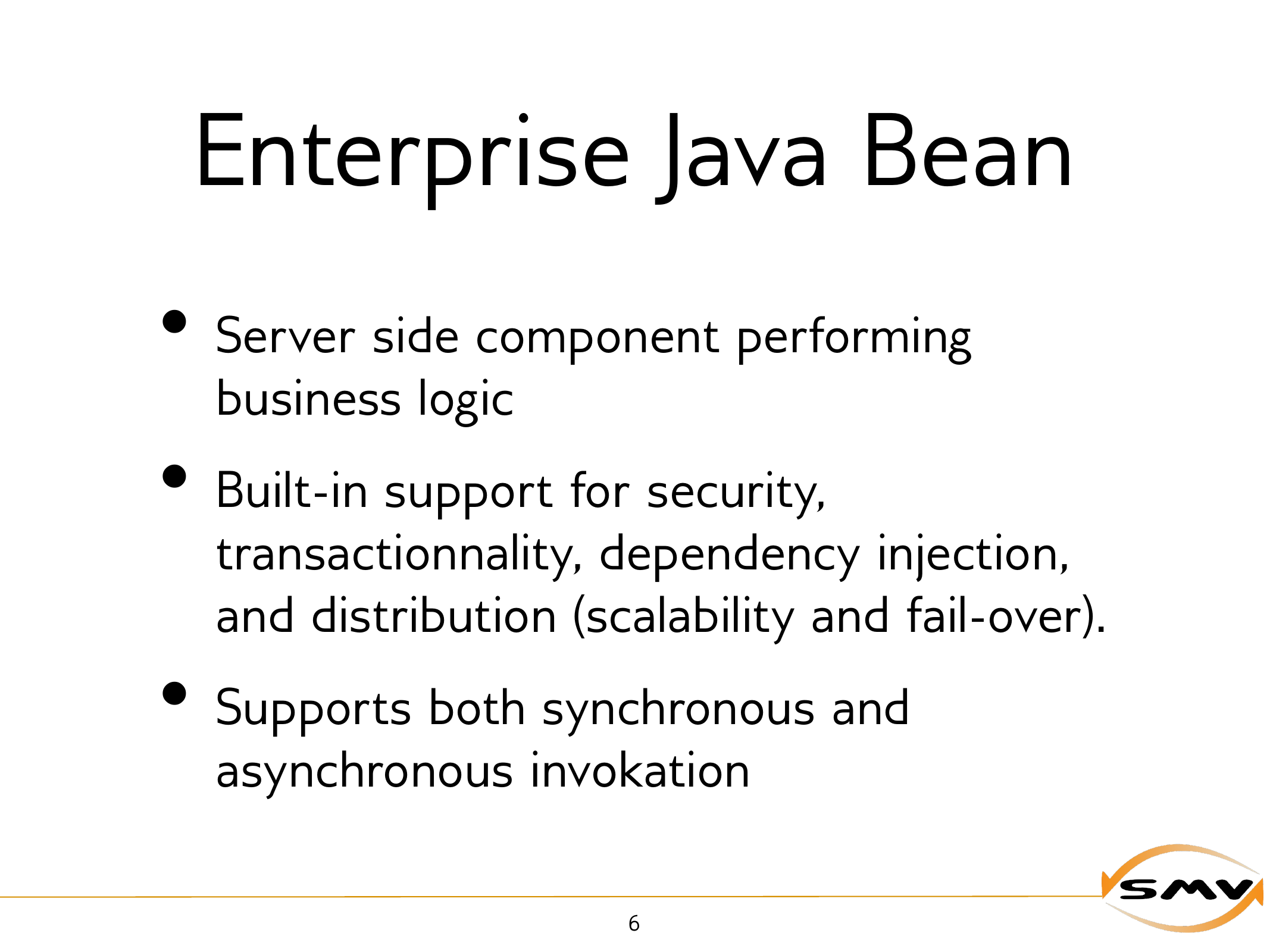

# Enterprise Java Bean
Server side component performing business logic
Built-in support for security, transactionnality, dependency injection, and distribution (scalability and fail-over).
Supports both synchronous and asynchronous invokation
6